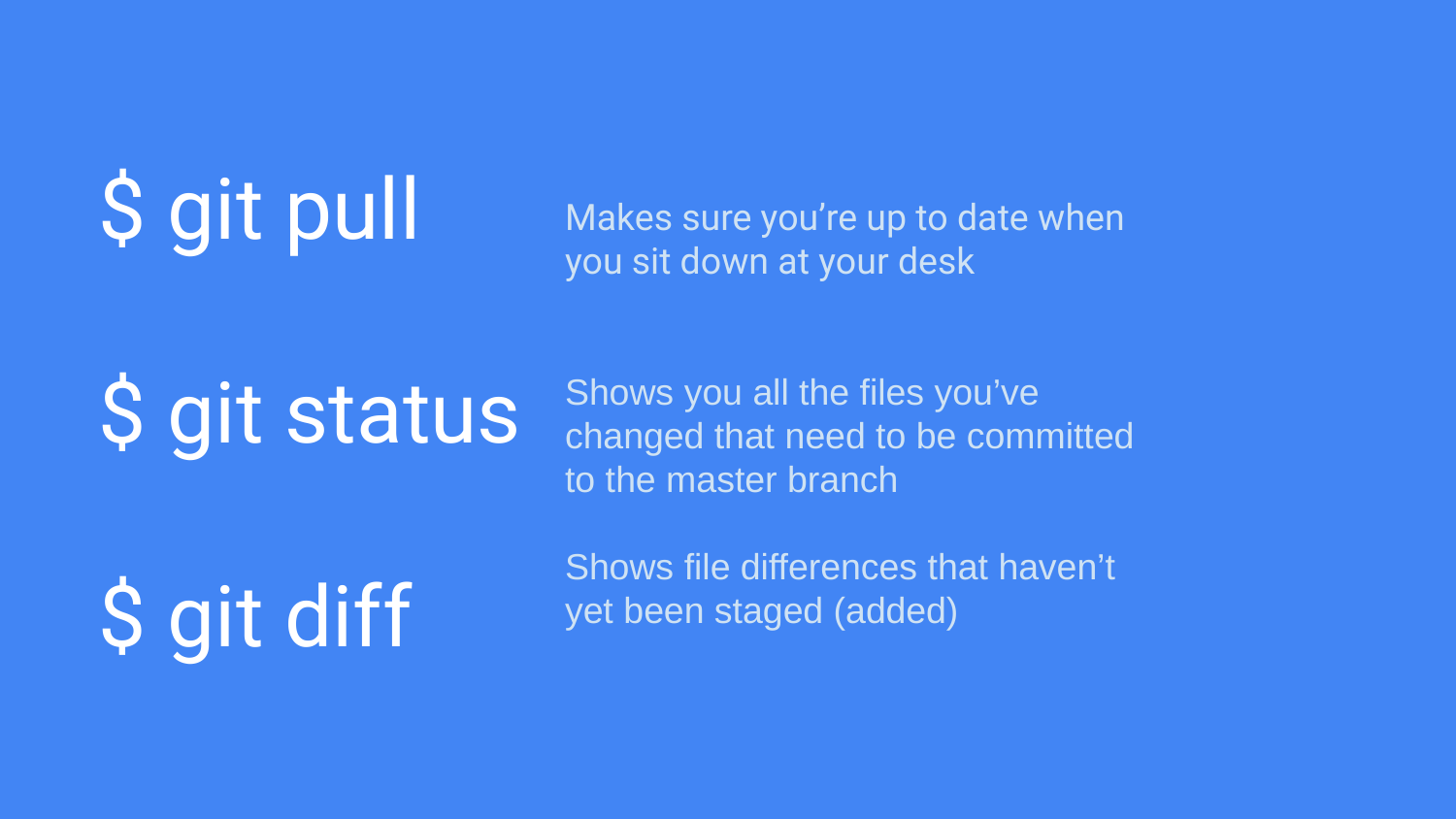

# $ git pull

$ git status

$ git diff
Makes sure you’re up to date when you sit down at your desk

Shows you all the files you’ve changed that need to be committed to the master branch

Shows file differences that haven’t yet been staged (added)